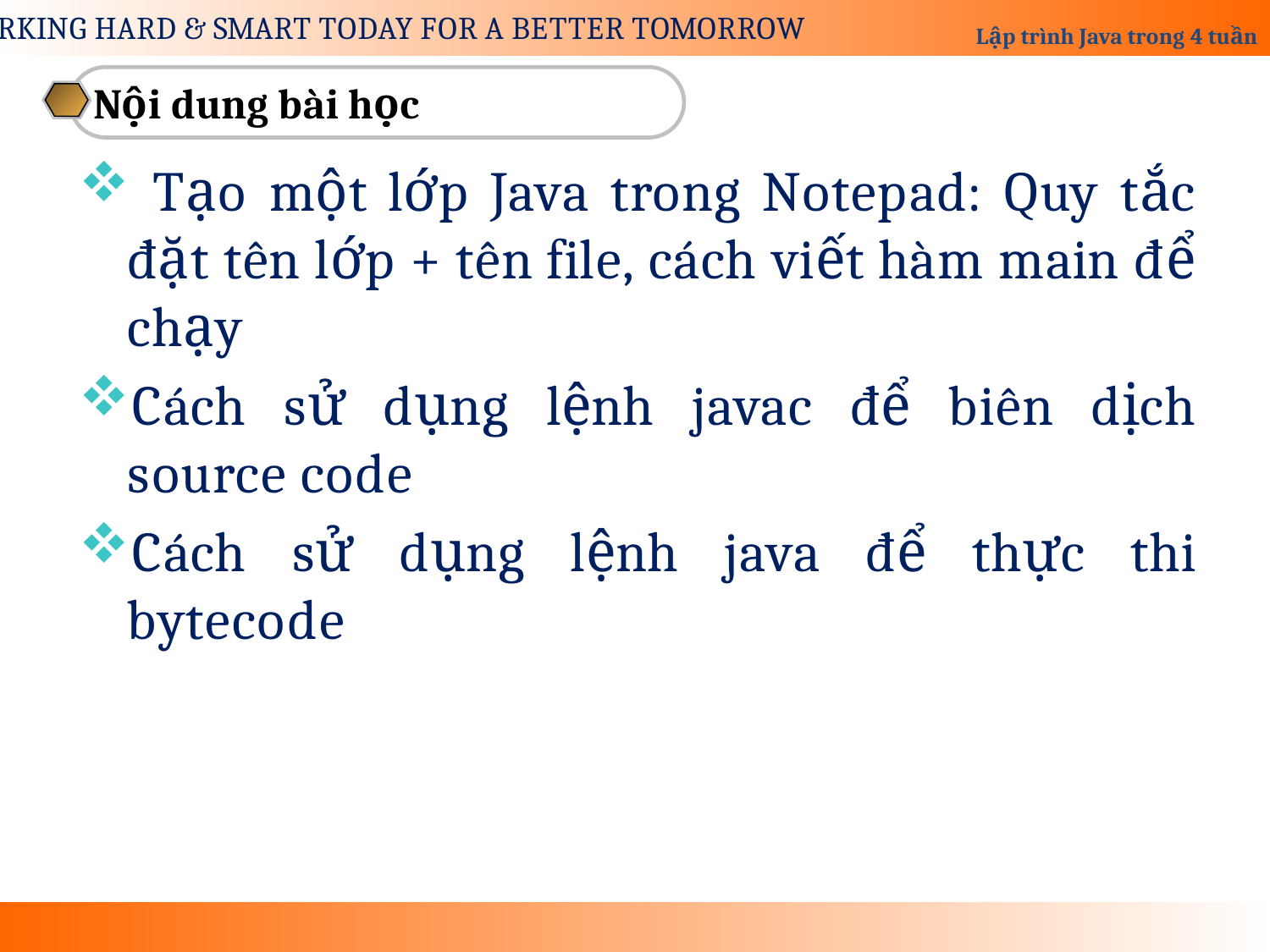

Nội dung bài học

 Tạo một lớp Java trong Notepad: Quy tắc đặt tên lớp + tên file, cách viết hàm main để chạy
Cách sử dụng lệnh javac để biên dịch source code
Cách sử dụng lệnh java để thực thi bytecode